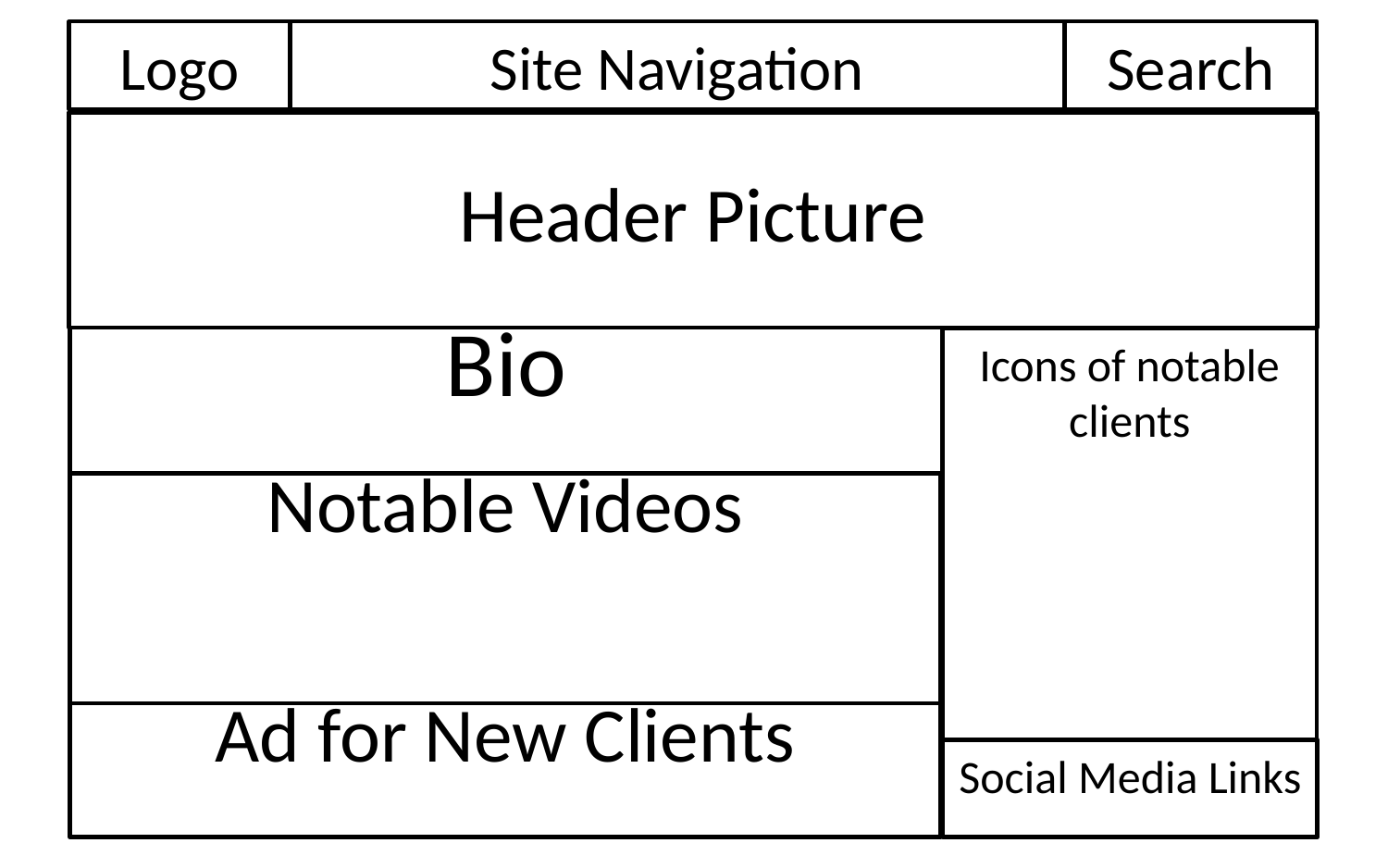

# Logo
Site Navigation
Search
Header Picture
Bio
Icons of notable clients
Notable Videos
Ad for New Clients
Social Media Links